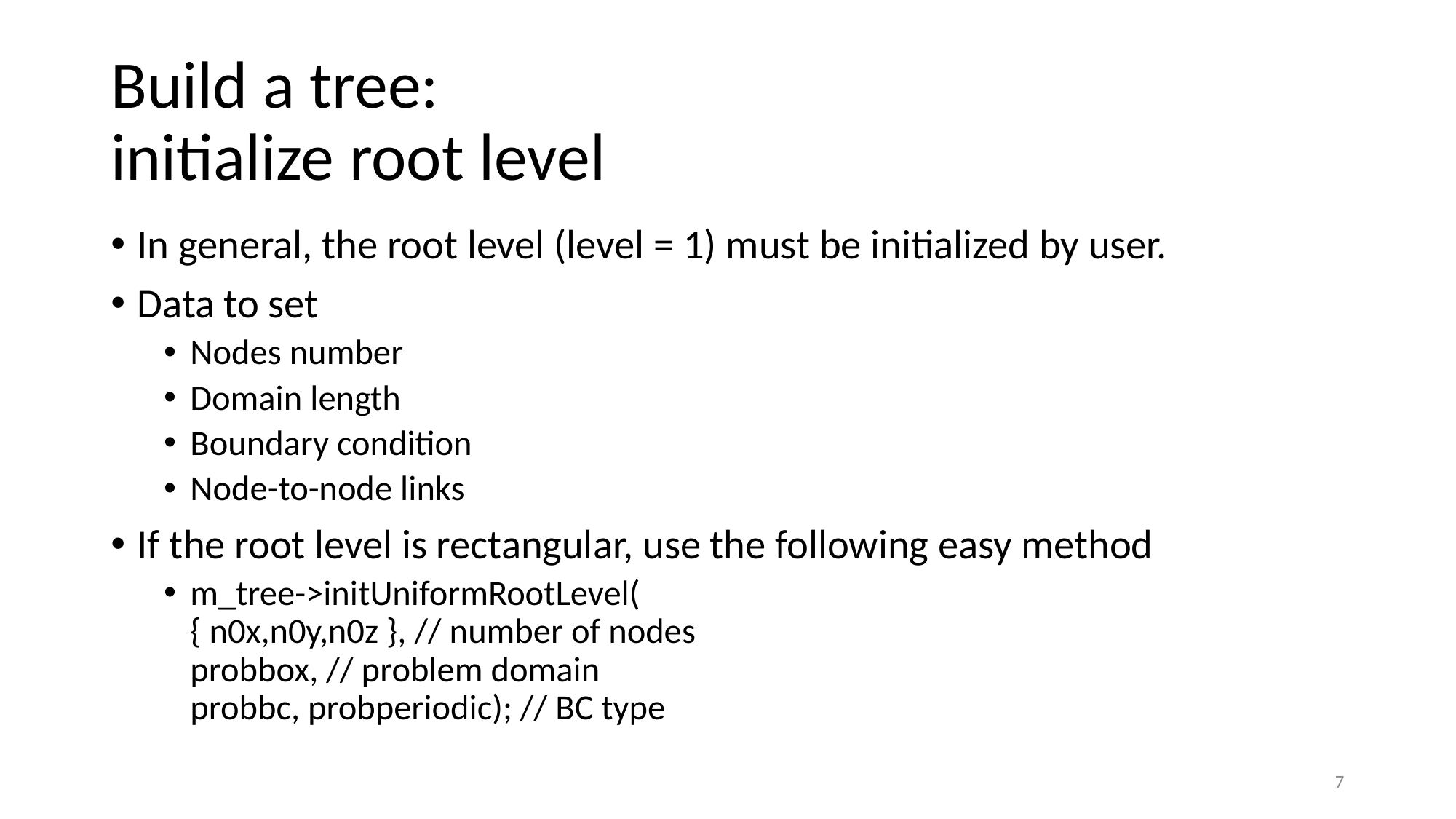

# Build a tree: initialize root level
In general, the root level (level = 1) must be initialized by user.
Data to set
Nodes number
Domain length
Boundary condition
Node-to-node links
If the root level is rectangular, use the following easy method
m_tree->initUniformRootLevel(
{ n0x,n0y,n0z }, // number of nodes
probbox, // problem domain
probbc, probperiodic); // BC type

7